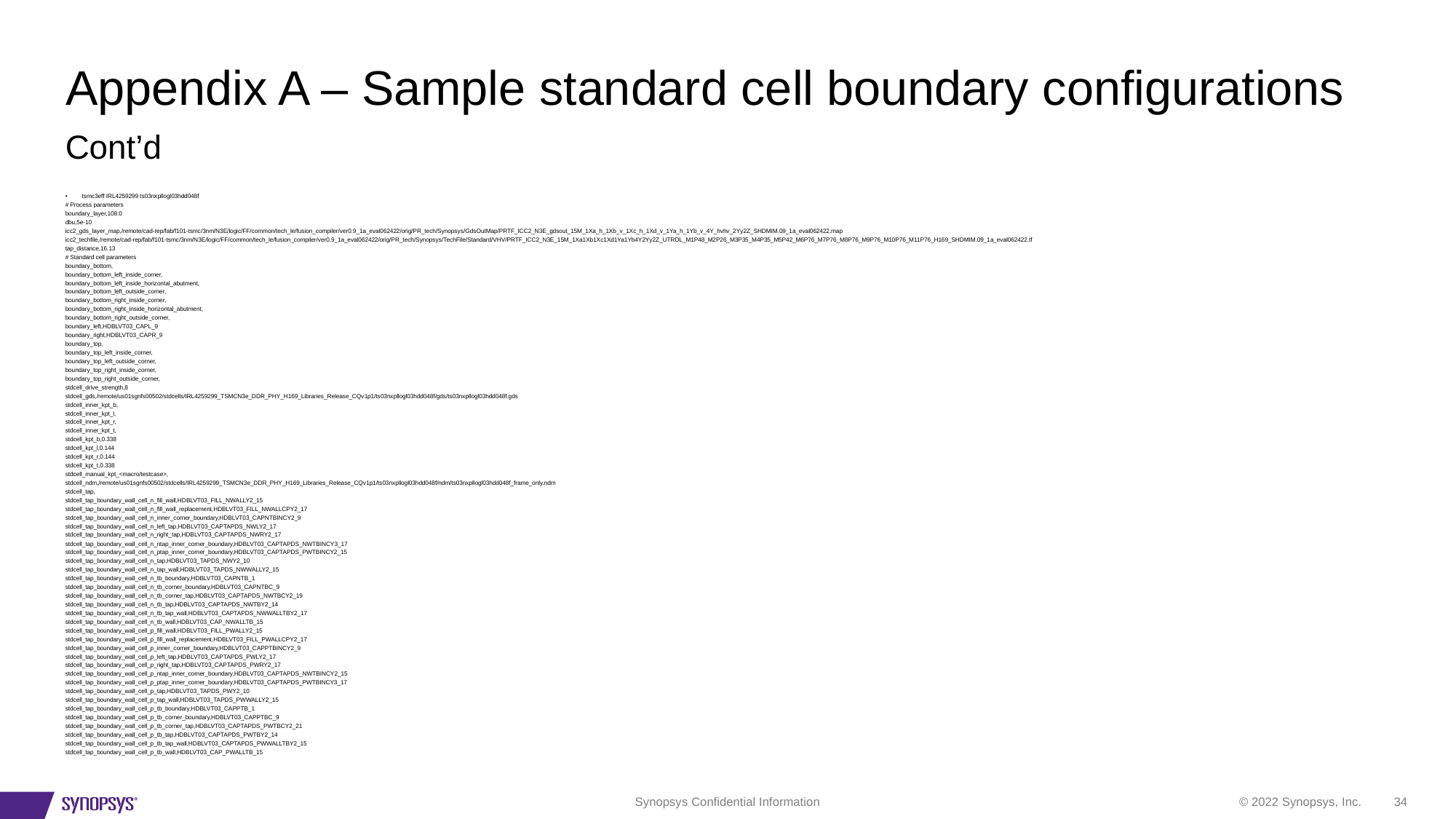

# Appendix A – Sample standard cell boundary configurations
Cont’d
tsmc3eff IRL4259299 ts03nxpllogl03hdd048f
# Process parameters
boundary_layer,108:0
dbu,5e-10
icc2_gds_layer_map,/remote/cad-rep/fab/f101-tsmc/3nm/N3E/logic/FF/common/tech_le/fusion_compiler/ver0.9_1a_eval062422/orig/PR_tech/Synopsys/GdsOutMap/PRTF_ICC2_N3E_gdsout_15M_1Xa_h_1Xb_v_1Xc_h_1Xd_v_1Ya_h_1Yb_v_4Y_hvhv_2Yy2Z_SHDMIM.09_1a_eval062422.map
icc2_techfile,/remote/cad-rep/fab/f101-tsmc/3nm/N3E/logic/FF/common/tech_le/fusion_compiler/ver0.9_1a_eval062422/orig/PR_tech/Synopsys/TechFile/Standard/VHV/PRTF_ICC2_N3E_15M_1Xa1Xb1Xc1Xd1Ya1Yb4Y2Yy2Z_UTRDL_M1P48_M2P26_M3P35_M4P35_M5P42_M6P76_M7P76_M8P76_M9P76_M10P76_M11P76_H169_SHDMIM.09_1a_eval062422.tf
tap_distance,16.13
# Standard cell parameters
boundary_bottom,
boundary_bottom_left_inside_corner,
boundary_bottom_left_inside_horizontal_abutment,
boundary_bottom_left_outside_corner,
boundary_bottom_right_inside_corner,
boundary_bottom_right_inside_horizontal_abutment,
boundary_bottom_right_outside_corner,
boundary_left,HDBLVT03_CAPL_9
boundary_right,HDBLVT03_CAPR_9
boundary_top,
boundary_top_left_inside_corner,
boundary_top_left_outside_corner,
boundary_top_right_inside_corner,
boundary_top_right_outside_corner,
stdcell_drive_strength,8
stdcell_gds,/remote/us01sgnfs00502/stdcells/IRL4259299_TSMCN3e_DDR_PHY_H169_Libraries_Release_CQv1p1/ts03nxpllogl03hdd048f/gds/ts03nxpllogl03hdd048f.gds
stdcell_inner_kpt_b,
stdcell_inner_kpt_l,
stdcell_inner_kpt_r,
stdcell_inner_kpt_t,
stdcell_kpt_b,0.338
stdcell_kpt_l,0.144
stdcell_kpt_r,0.144
stdcell_kpt_t,0.338
stdcell_manual_kpt_<macro/testcase>,
stdcell_ndm,/remote/us01sgnfs00502/stdcells/IRL4259299_TSMCN3e_DDR_PHY_H169_Libraries_Release_CQv1p1/ts03nxpllogl03hdd048f/ndm/ts03nxpllogl03hdd048f_frame_only.ndm
stdcell_tap,
stdcell_tap_boundary_wall_cell_n_fill_wall,HDBLVT03_FILL_NWALLY2_15
stdcell_tap_boundary_wall_cell_n_fill_wall_replacement,HDBLVT03_FILL_NWALLCPY2_17
stdcell_tap_boundary_wall_cell_n_inner_corner_boundary,HDBLVT03_CAPNTBINCY2_9
stdcell_tap_boundary_wall_cell_n_left_tap,HDBLVT03_CAPTAPDS_NWLY2_17
stdcell_tap_boundary_wall_cell_n_right_tap,HDBLVT03_CAPTAPDS_NWRY2_17
stdcell_tap_boundary_wall_cell_n_ntap_inner_corner_boundary,HDBLVT03_CAPTAPDS_NWTBINCY3_17
stdcell_tap_boundary_wall_cell_n_ptap_inner_corner_boundary,HDBLVT03_CAPTAPDS_PWTBINCY2_15
stdcell_tap_boundary_wall_cell_n_tap,HDBLVT03_TAPDS_NWY2_10
stdcell_tap_boundary_wall_cell_n_tap_wall,HDBLVT03_TAPDS_NWWALLY2_15
stdcell_tap_boundary_wall_cell_n_tb_boundary,HDBLVT03_CAPNTB_1
stdcell_tap_boundary_wall_cell_n_tb_corner_boundary,HDBLVT03_CAPNTBC_9
stdcell_tap_boundary_wall_cell_n_tb_corner_tap,HDBLVT03_CAPTAPDS_NWTBCY2_19
stdcell_tap_boundary_wall_cell_n_tb_tap,HDBLVT03_CAPTAPDS_NWTBY2_14
stdcell_tap_boundary_wall_cell_n_tb_tap_wall,HDBLVT03_CAPTAPDS_NWWALLTBY2_17
stdcell_tap_boundary_wall_cell_n_tb_wall,HDBLVT03_CAP_NWALLTB_15
stdcell_tap_boundary_wall_cell_p_fill_wall,HDBLVT03_FILL_PWALLY2_15
stdcell_tap_boundary_wall_cell_p_fill_wall_replacement,HDBLVT03_FILL_PWALLCPY2_17
stdcell_tap_boundary_wall_cell_p_inner_corner_boundary,HDBLVT03_CAPPTBINCY2_9
stdcell_tap_boundary_wall_cell_p_left_tap,HDBLVT03_CAPTAPDS_PWLY2_17
stdcell_tap_boundary_wall_cell_p_right_tap,HDBLVT03_CAPTAPDS_PWRY2_17
stdcell_tap_boundary_wall_cell_p_ntap_inner_corner_boundary,HDBLVT03_CAPTAPDS_NWTBINCY2_15
stdcell_tap_boundary_wall_cell_p_ptap_inner_corner_boundary,HDBLVT03_CAPTAPDS_PWTBINCY3_17
stdcell_tap_boundary_wall_cell_p_tap,HDBLVT03_TAPDS_PWY2_10
stdcell_tap_boundary_wall_cell_p_tap_wall,HDBLVT03_TAPDS_PWWALLY2_15
stdcell_tap_boundary_wall_cell_p_tb_boundary,HDBLVT03_CAPPTB_1
stdcell_tap_boundary_wall_cell_p_tb_corner_boundary,HDBLVT03_CAPPTBC_9
stdcell_tap_boundary_wall_cell_p_tb_corner_tap,HDBLVT03_CAPTAPDS_PWTBCY2_21
stdcell_tap_boundary_wall_cell_p_tb_tap,HDBLVT03_CAPTAPDS_PWTBY2_14
stdcell_tap_boundary_wall_cell_p_tb_tap_wall,HDBLVT03_CAPTAPDS_PWWALLTBY2_15
stdcell_tap_boundary_wall_cell_p_tb_wall,HDBLVT03_CAP_PWALLTB_15